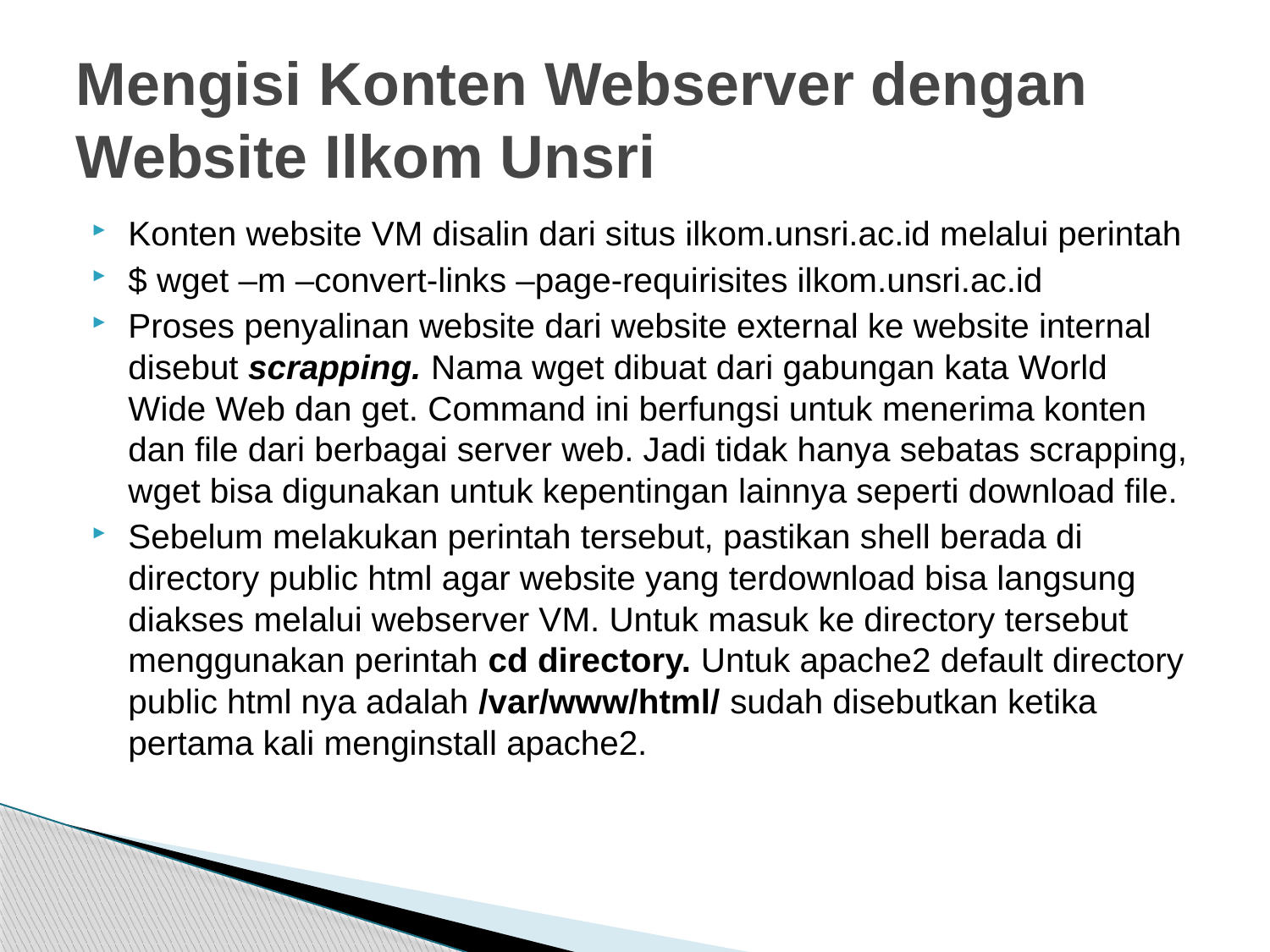

# Mengisi Konten Webserver dengan Website Ilkom Unsri
Konten website VM disalin dari situs ilkom.unsri.ac.id melalui perintah
$ wget –m –convert-links –page-requirisites ilkom.unsri.ac.id
Proses penyalinan website dari website external ke website internal disebut scrapping. Nama wget dibuat dari gabungan kata World Wide Web dan get. Command ini berfungsi untuk menerima konten dan file dari berbagai server web. Jadi tidak hanya sebatas scrapping, wget bisa digunakan untuk kepentingan lainnya seperti download file.
Sebelum melakukan perintah tersebut, pastikan shell berada di directory public html agar website yang terdownload bisa langsung diakses melalui webserver VM. Untuk masuk ke directory tersebut menggunakan perintah cd directory. Untuk apache2 default directory public html nya adalah /var/www/html/ sudah disebutkan ketika pertama kali menginstall apache2.